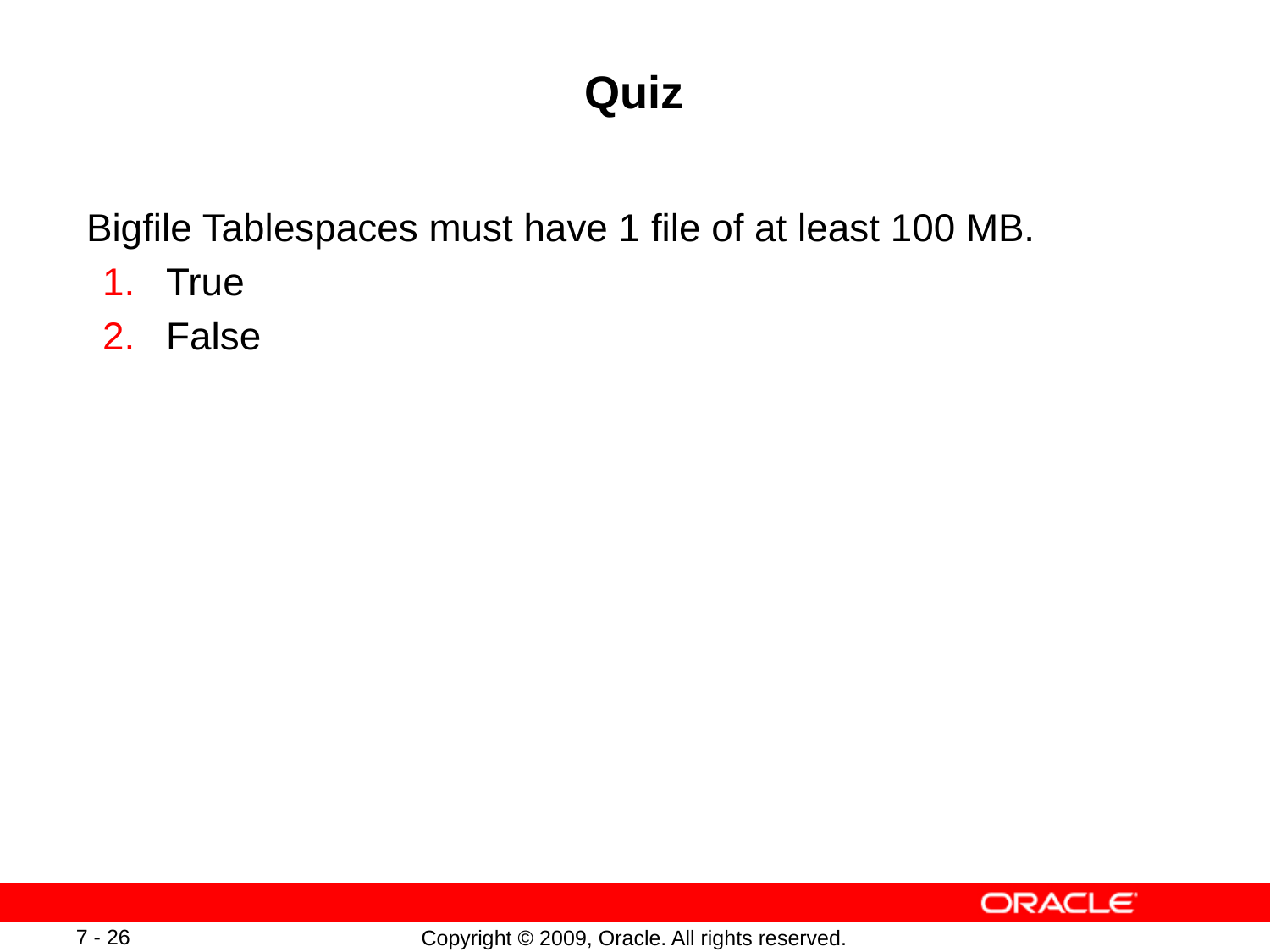

# Quiz
Bigfile Tablespaces must have 1 file of at least 100 MB.
True
False